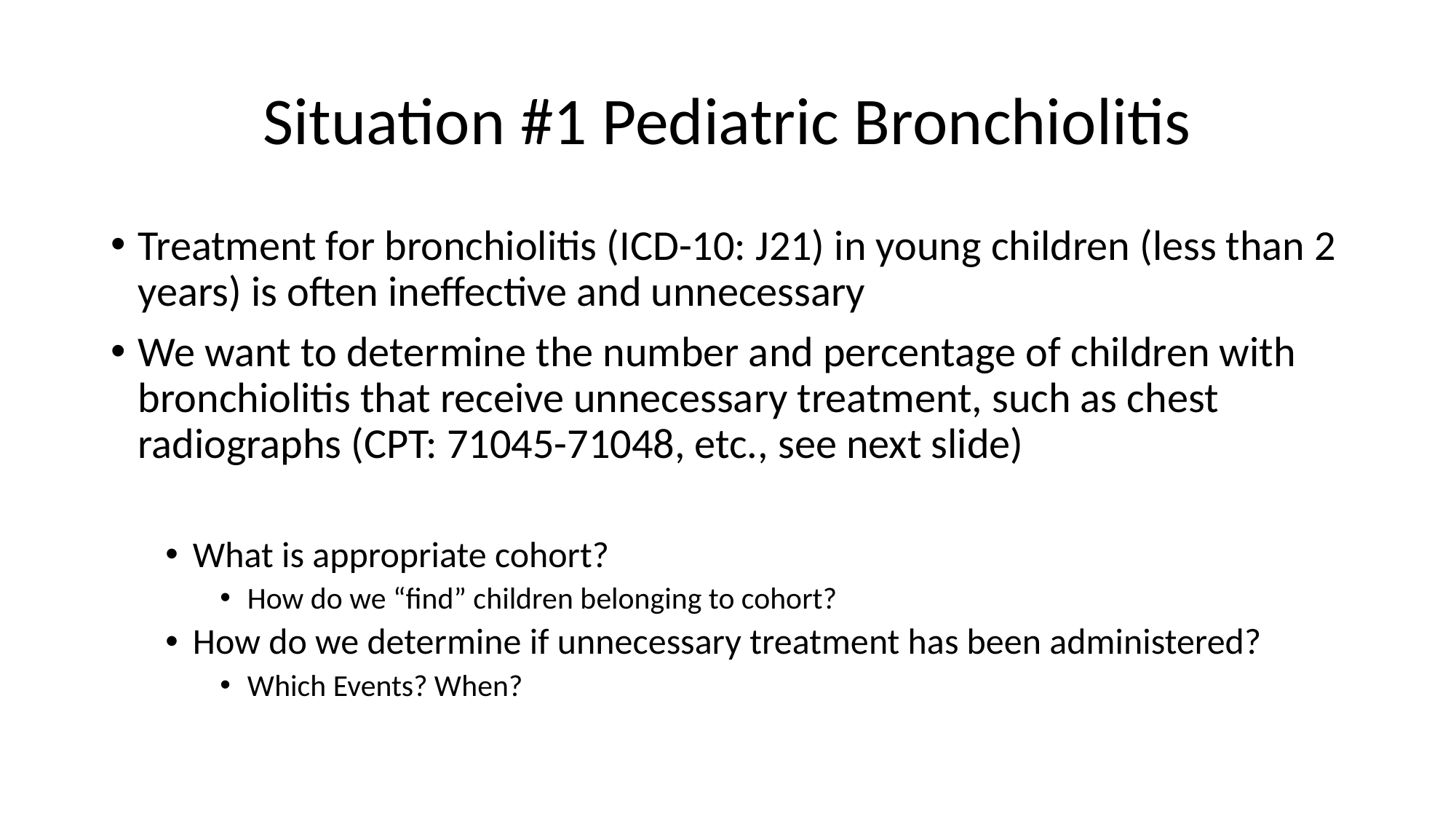

# Situation #1 Pediatric Bronchiolitis
Treatment for bronchiolitis (ICD-10: J21) in young children (less than 2 years) is often ineffective and unnecessary
We want to determine the number and percentage of children with bronchiolitis that receive unnecessary treatment, such as chest radiographs (CPT: 71045-71048, etc., see next slide)

What is appropriate cohort?
How do we “find” children belonging to cohort?
How do we determine if unnecessary treatment has been administered?
Which Events? When?